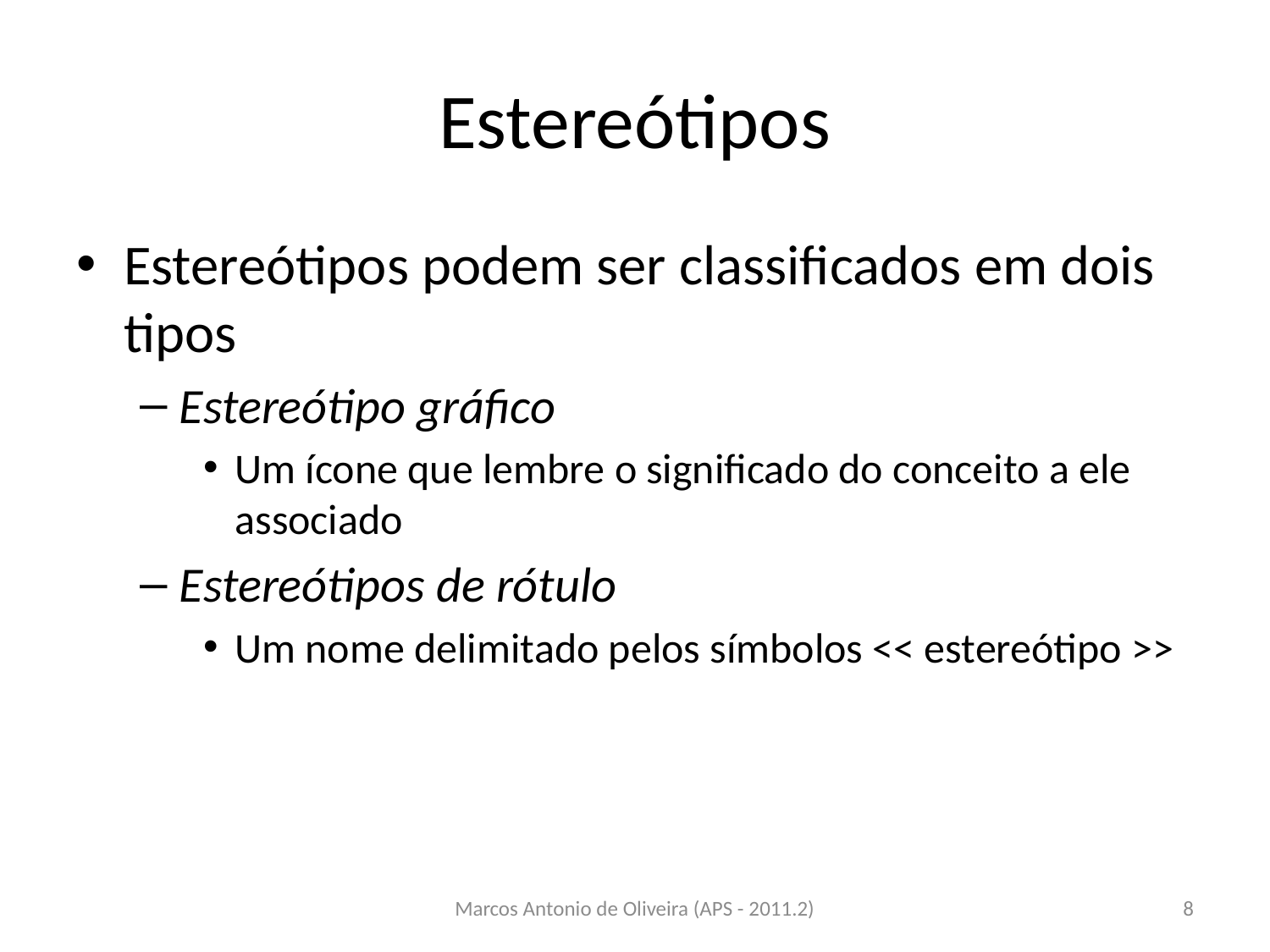

# Estereótipos
Estereótipos podem ser classificados em dois tipos
Estereótipo gráfico
Um ícone que lembre o significado do conceito a ele associado
Estereótipos de rótulo
Um nome delimitado pelos símbolos << estereótipo >>
Marcos Antonio de Oliveira (APS - 2011.2)
8